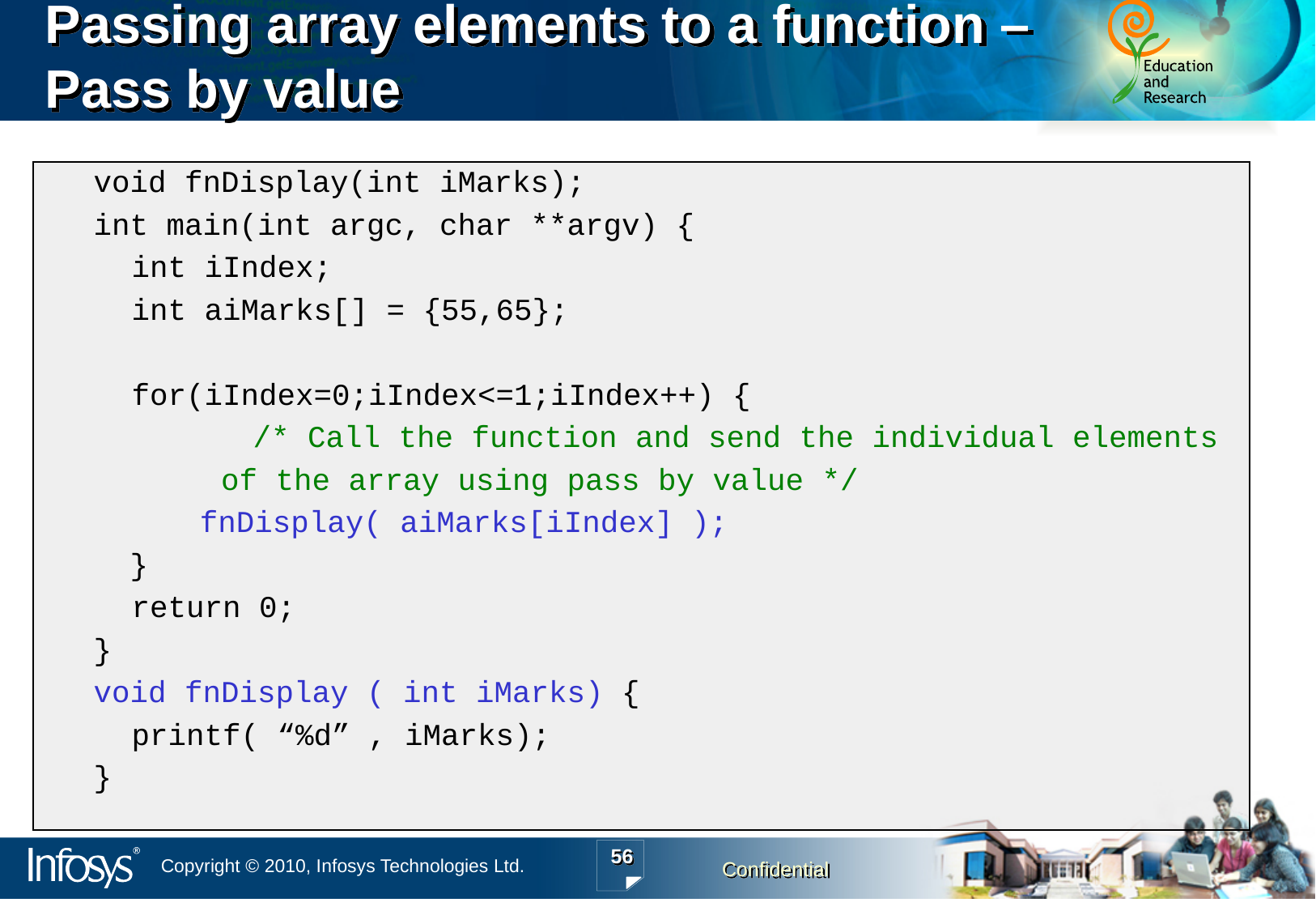

# Passing array elements to a function – Pass by value
void fnDisplay(int iMarks);
int main(int argc, char **argv) {
	int iIndex;
	int aiMarks[] = {55,65};

	for(iIndex=0;iIndex<=1;iIndex++) {
		/* Call the function and send the individual elements
       of the array using pass by value */
    	fnDisplay( aiMarks[iIndex] );
  }
	return 0;
}
void fnDisplay ( int iMarks) {
	printf( “%d” , iMarks);
}